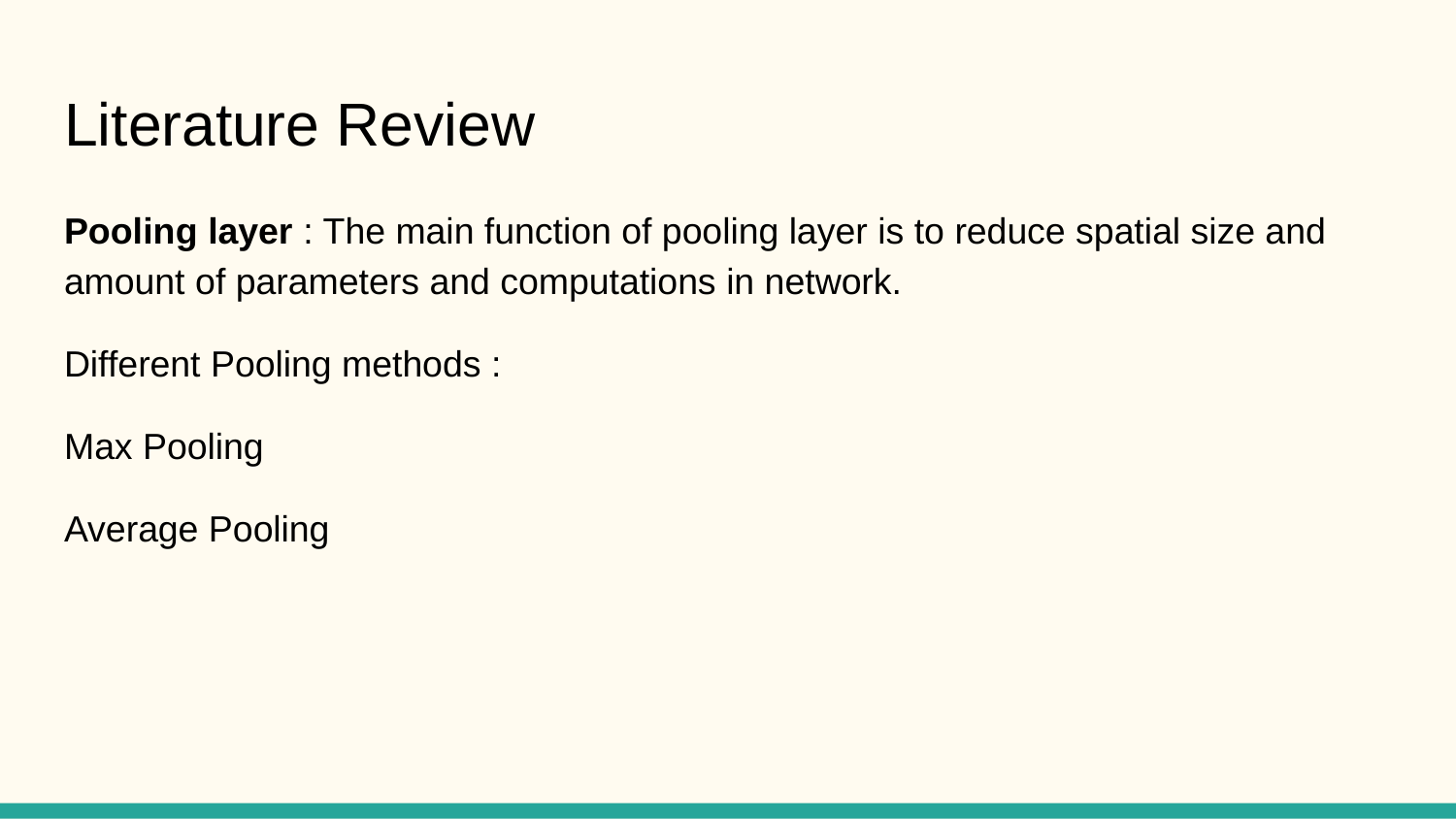

# Literature Review
Pooling layer : The main function of pooling layer is to reduce spatial size and amount of parameters and computations in network.
Different Pooling methods :
Max Pooling
Average Pooling